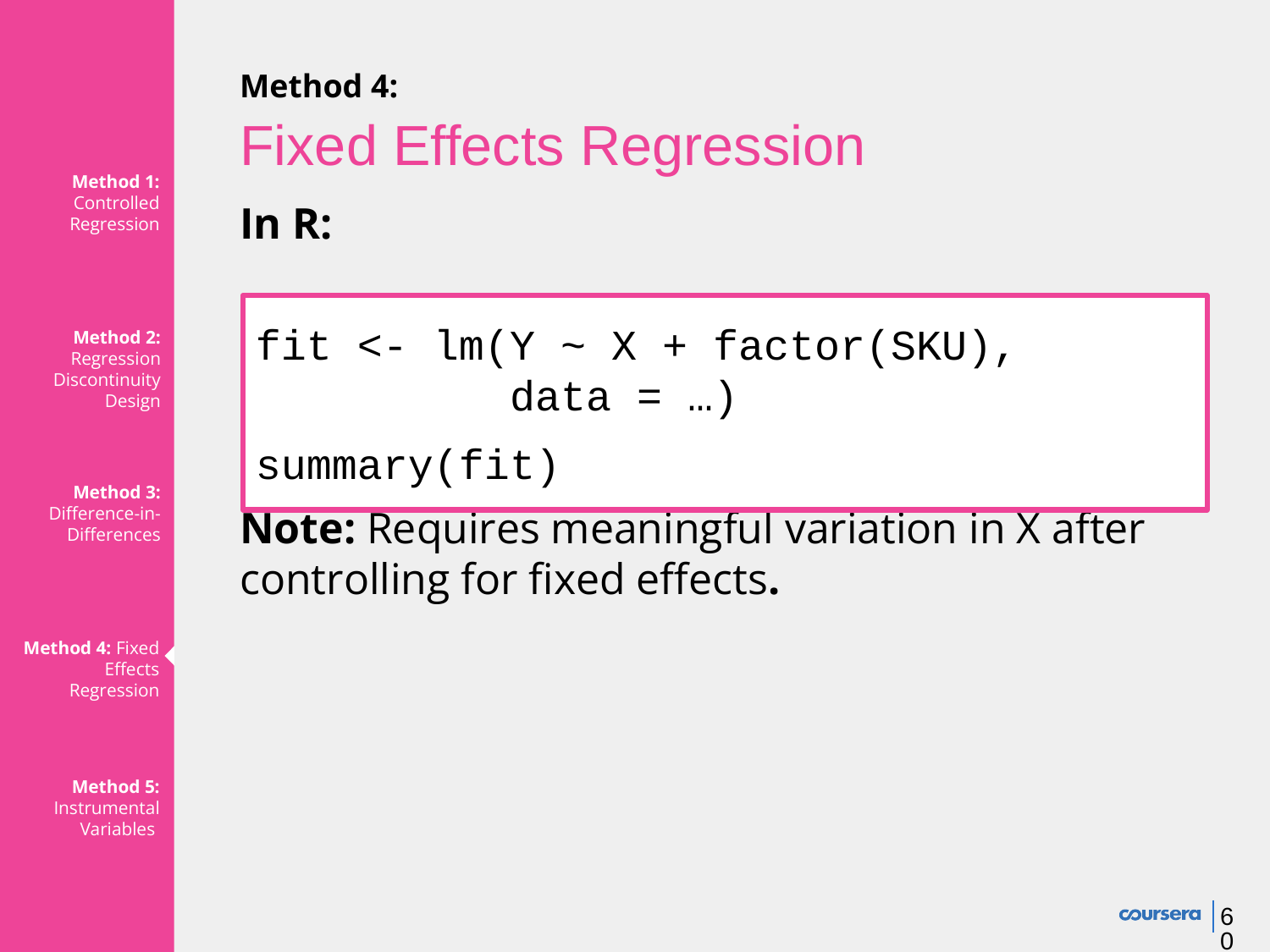

# Method 4: Fixed Effects Regression
Method 1: Controlled Regression
In R:

Note: Requires meaningful variation in X after controlling for fixed effects.

fit <- lm(Y ~ X + factor(SKU),
          data = …)
summary(fit)
Method 2: Regression Discontinuity Design
Method 3: Difference-in-
Differences

Method 4: Fixed Effects Regression

Method 5: Instrumental Variables
60